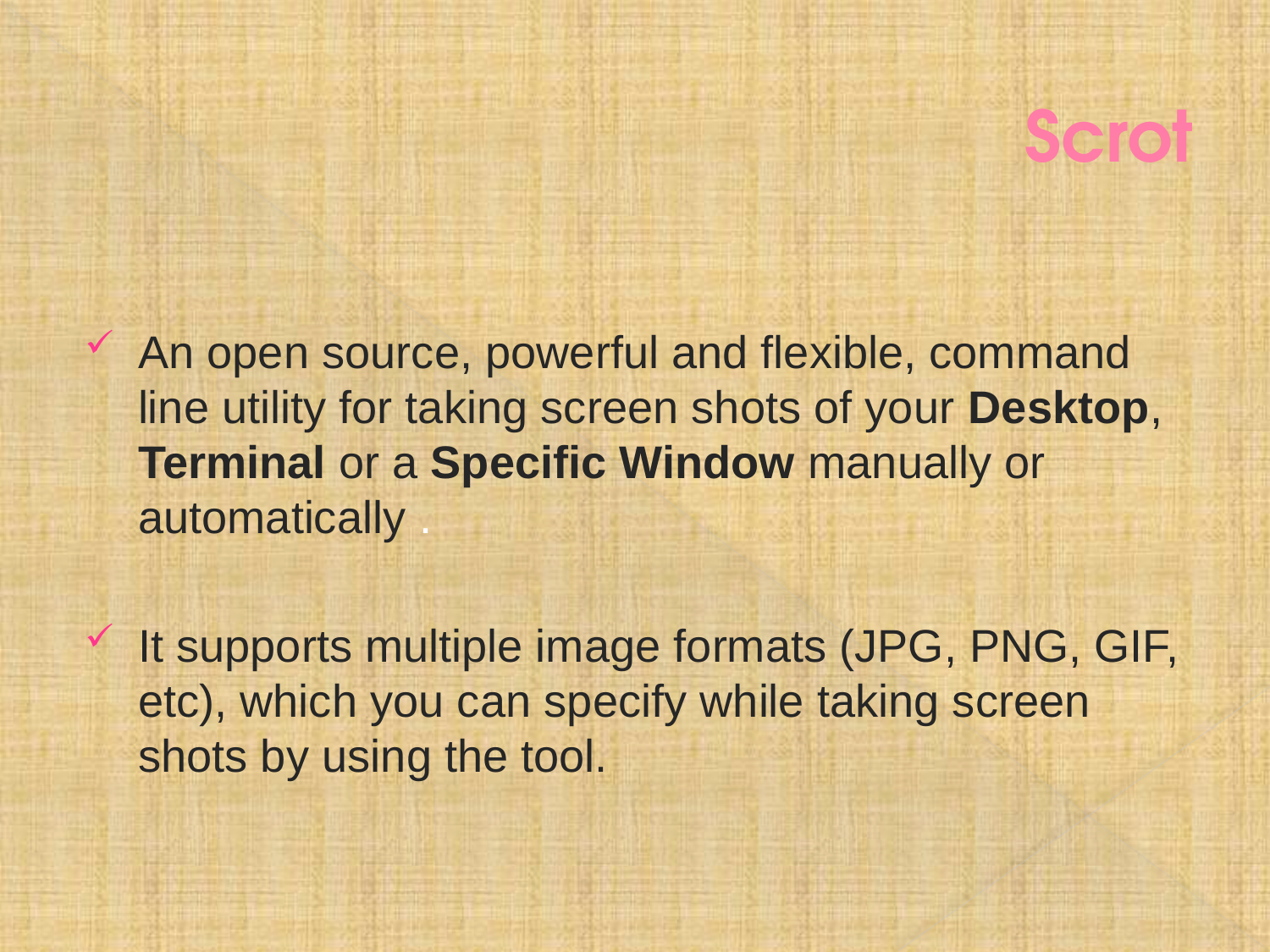

# Scrot

An open source, powerful and flexible, command line utility for taking screen shots of your Desktop, Terminal or a Specific Window manually or automatically .

It supports multiple image formats (JPG, PNG, GIF, etc), which you can specify while taking screen shots by using the tool.